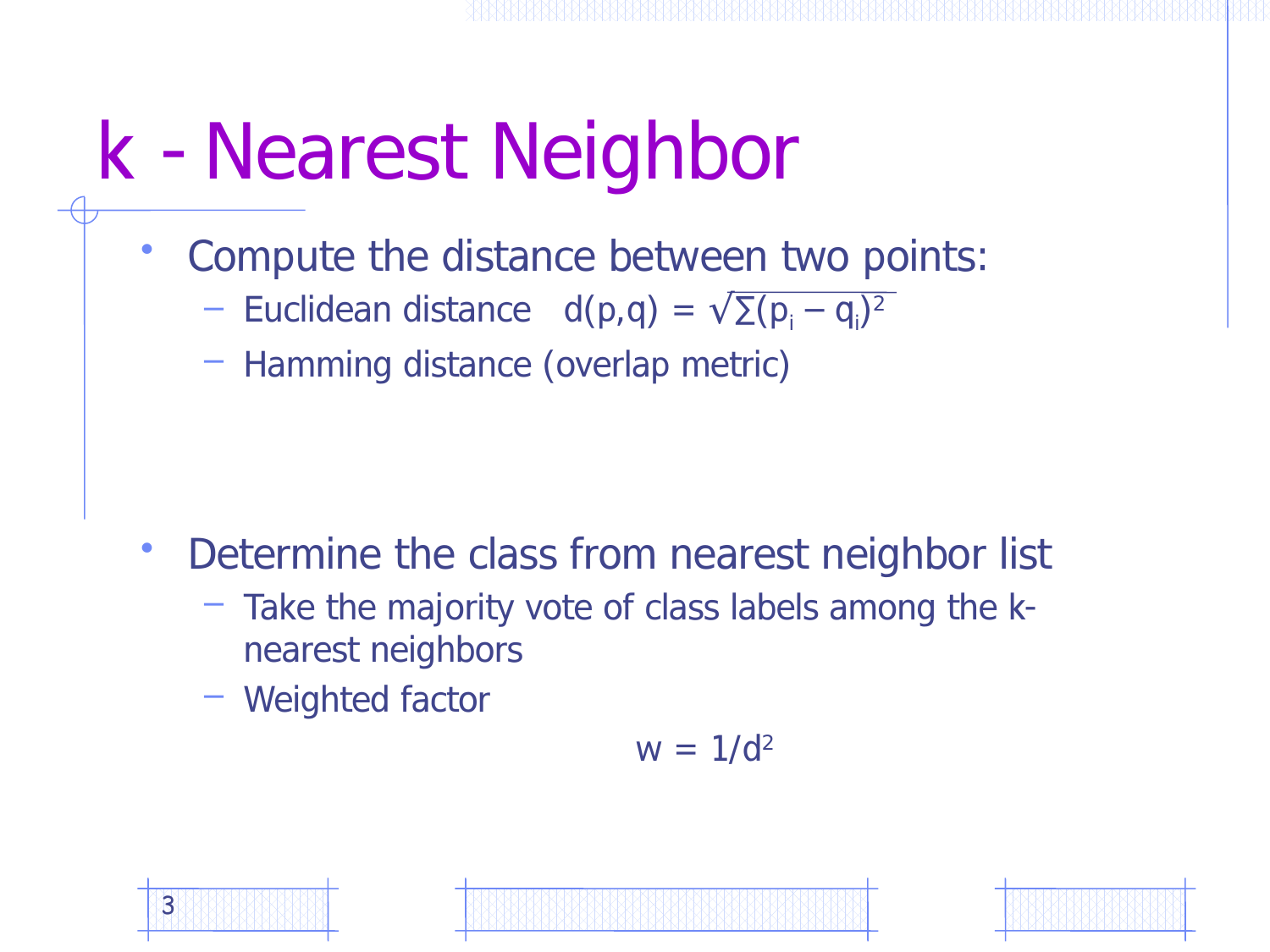

# k - Nearest Neighbor
Compute the distance between two points:
Euclidean distance   d(p,q) = √∑(pi – qi)2
Hamming distance (overlap metric)

Determine the class from nearest neighbor list
Take the majority vote of class labels among the k-nearest neighbors
Weighted factor
				 w = 1/d2

3